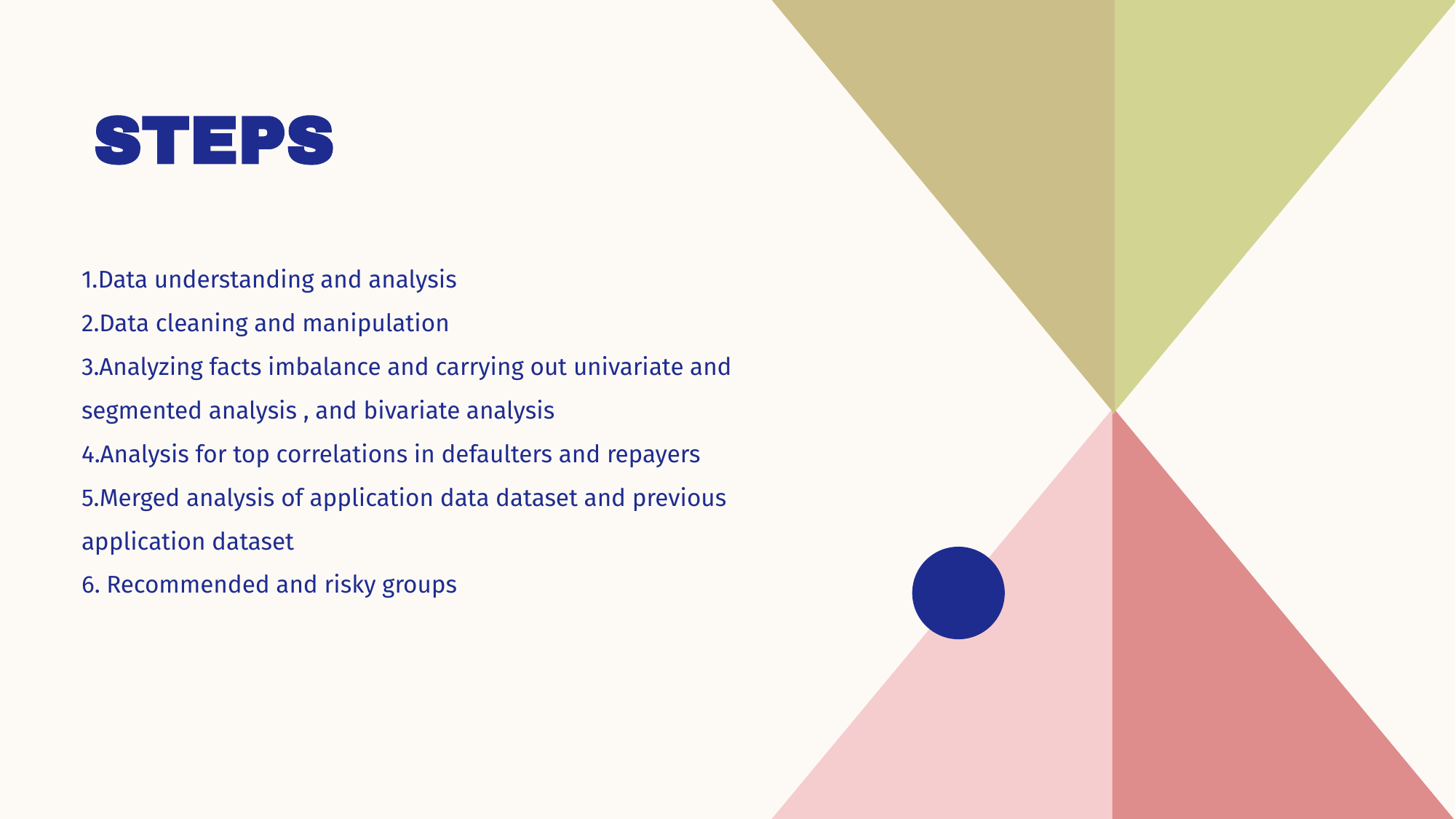

# steps
Data understanding and analysis
Data cleaning and manipulation
Analyzing facts imbalance and carrying out univariate and segmented analysis , and bivariate analysis
Analysis for top correlations in defaulters and repayers
Merged analysis of application data dataset and previous application dataset
 Recommended and risky groups